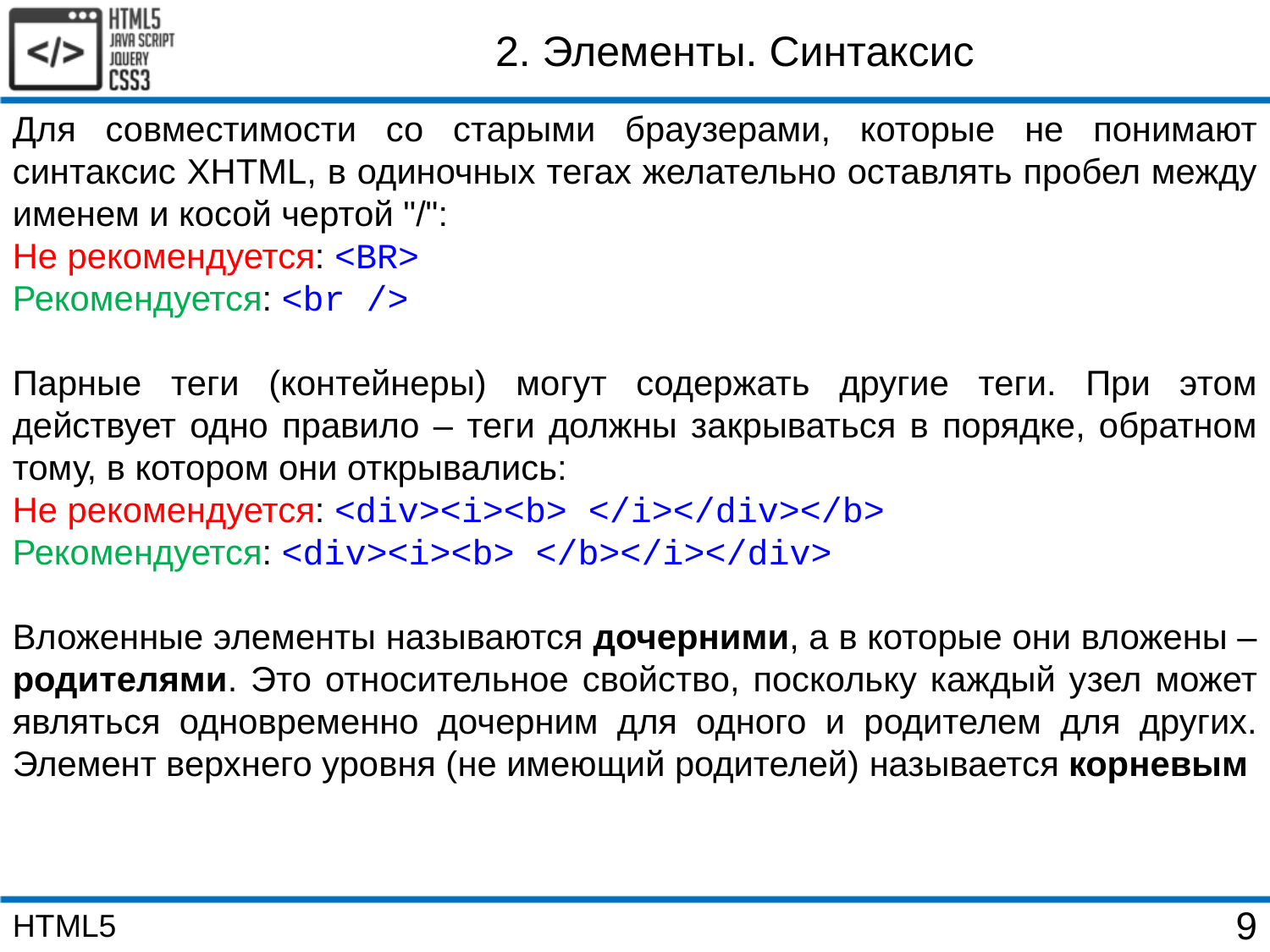

2. Элементы. Синтаксис
Для совместимости со старыми браузерами, которые не понимают синтаксис XHTML, в одиночных тегах желательно оставлять пробел между именем и косой чертой "/":
Не рекомендуется: <BR>
Рекомендуется: <br />

Парные теги (контейнеры) могут содержать другие теги. При этом действует одно правило – теги должны закрываться в порядке, обратном тому, в котором они открывались:
Не рекомендуется: <div><i><b> </i></div></b>
Рекомендуется: <div><i><b> </b></i></div>

Вложенные элементы называются дочерними, а в которые они вложены – родителями. Это относительное свойство, поскольку каждый узел может являться одновременно дочерним для одного и родителем для других. Элемент верхнего уровня (не имеющий родителей) называется корневым
HTML5
9